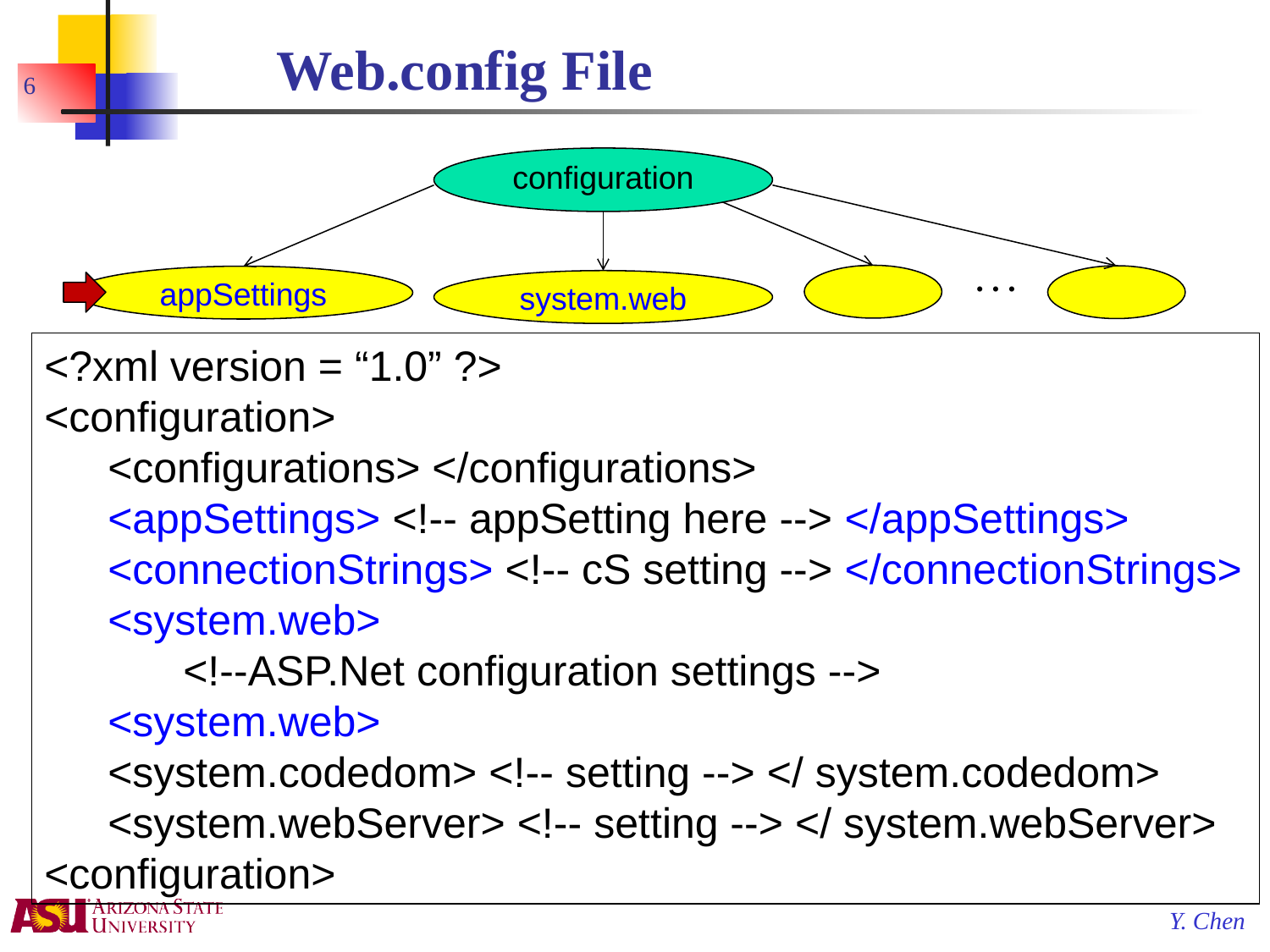

# Web.config File
6
configuration
. . .

appSettings
system.web

<?xml version = “1.0” ?>
<configuration>
	<configurations> </configurations>
	<appSettings> <!-- appSetting here --> </appSettings>
	<connectionStrings> <!-- cS setting --> </connectionStrings>
	<system.web>
		 <!--ASP.Net configuration settings -->
	<system.web>
	<system.codedom> <!-- setting --> </ system.codedom>
	<system.webServer> <!-- setting --> </ system.webServer>
<configuration>